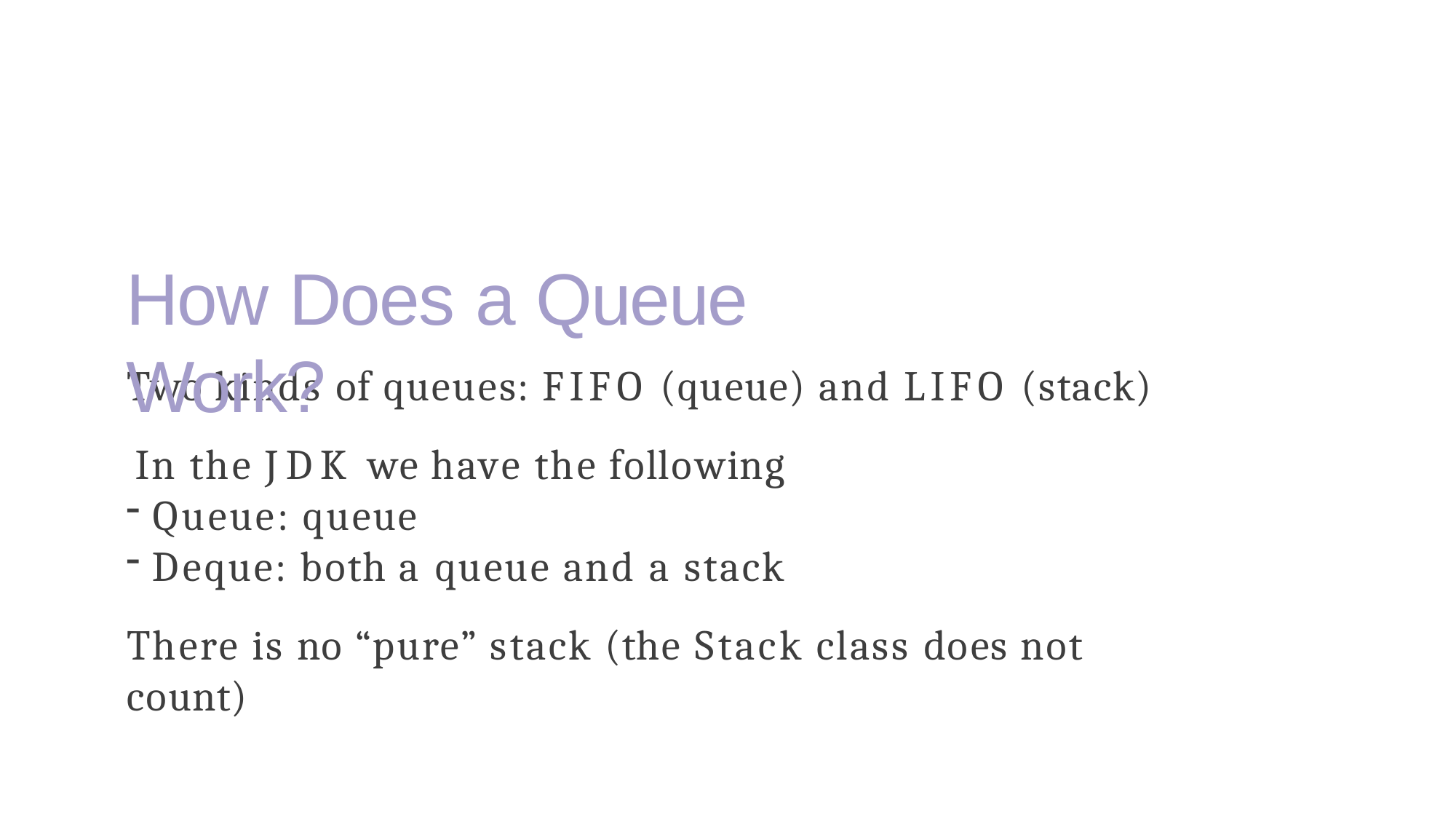

# How Does a Queue Work?
Two kinds of queues: FIFO (queue) and LIFO (stack)  In the JDK we have the following
Queue: queue
Deque: both a queue and a stack
There is no “pure” stack (the Stack class does not count)
24